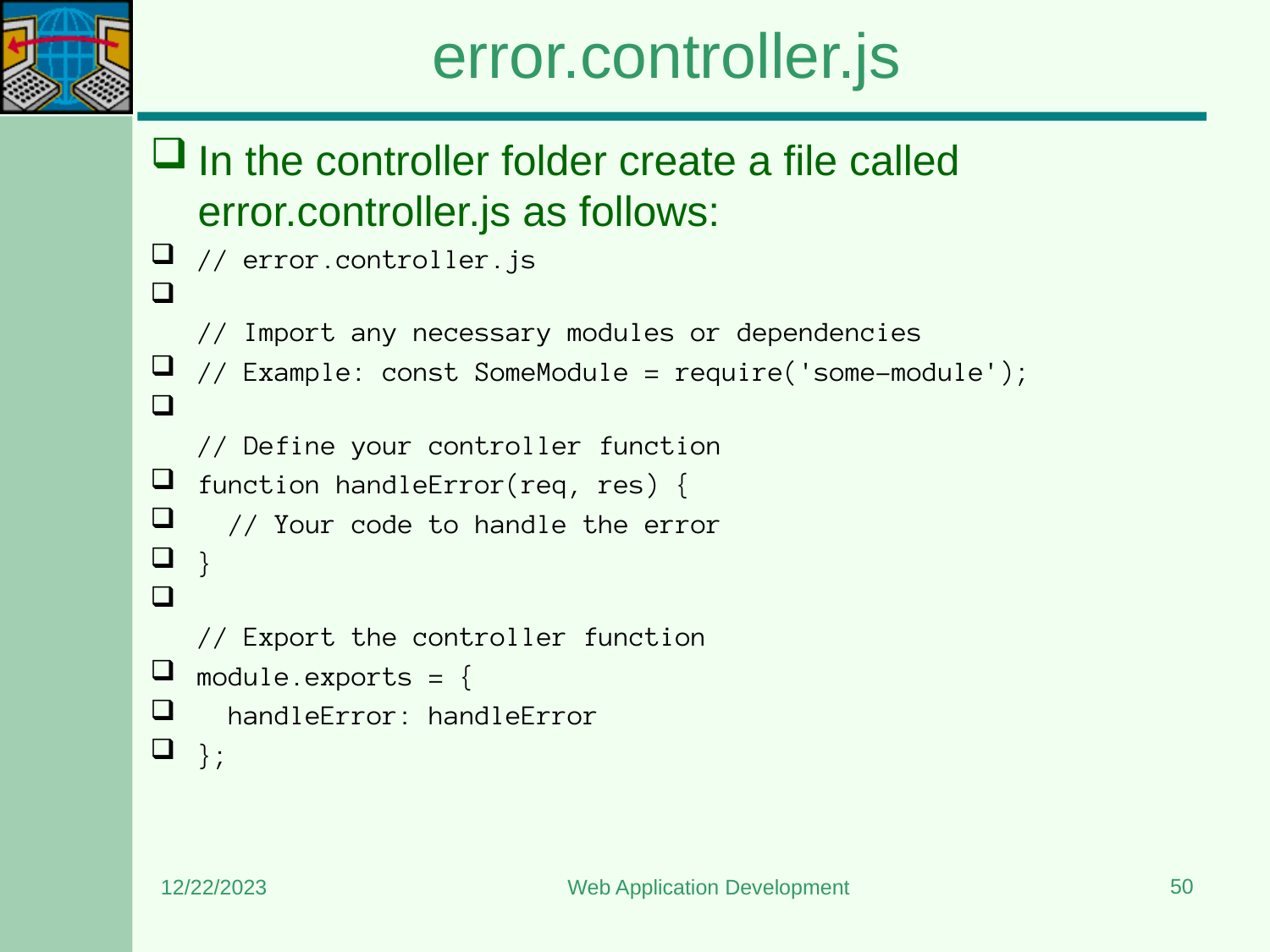

# error.controller.js
In the controller folder create a file called error.controller.js as follows:
// error.controller.js
// Import any necessary modules or dependencies
// Example: const SomeModule = require('some-module');
// Define your controller function
function handleError(req, res) {
  // Your code to handle the error
}
// Export the controller function
module.exports = {
  handleError: handleError
};

50
12/22/2023
Web Application Development